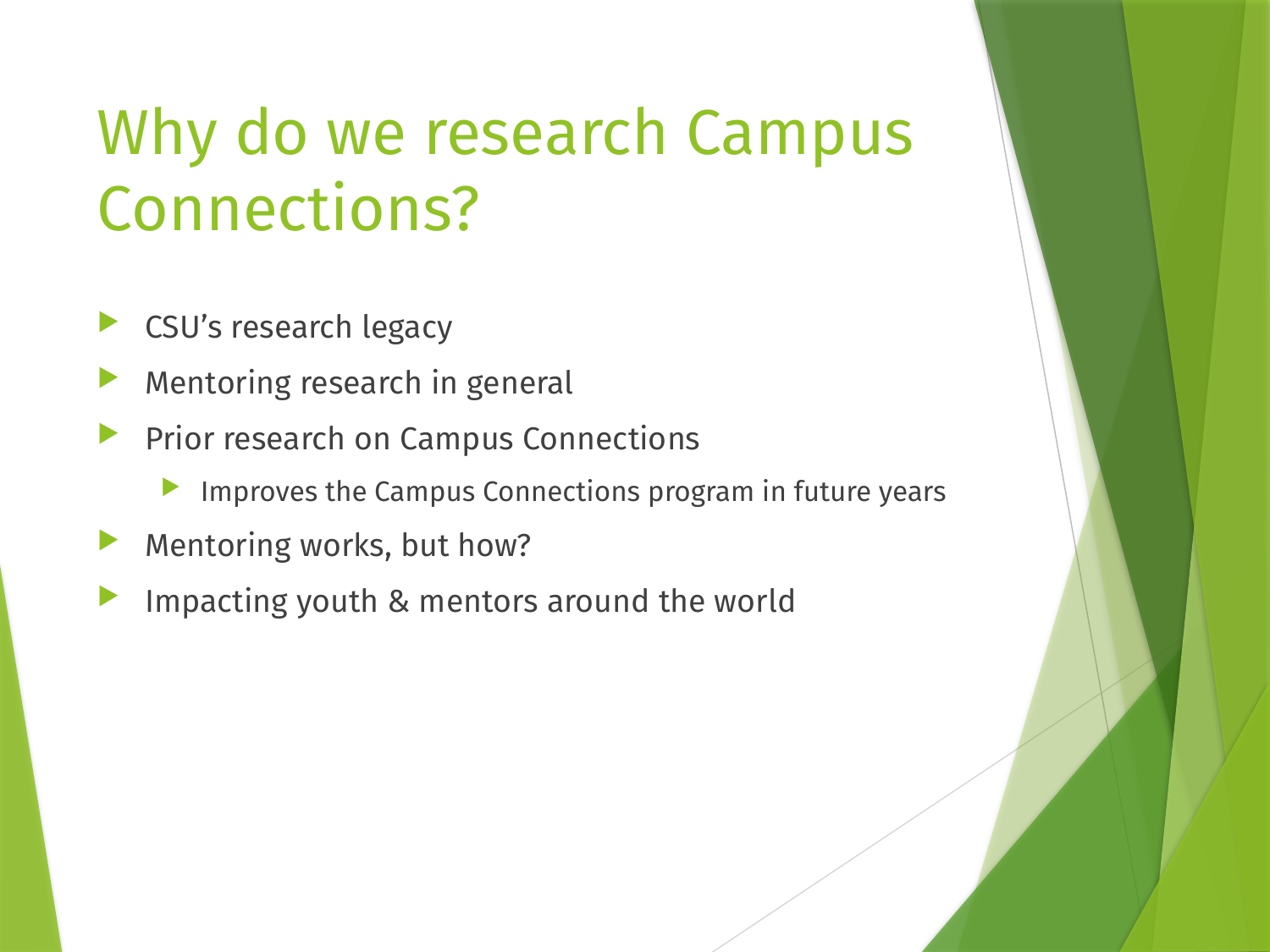

# Why do we research Campus Connections?
CSU’s research legacy
Mentoring research in general
Prior research on Campus Connections
Improves the Campus Connections program in future years
Mentoring works, but how?
Impacting youth & mentors around the world